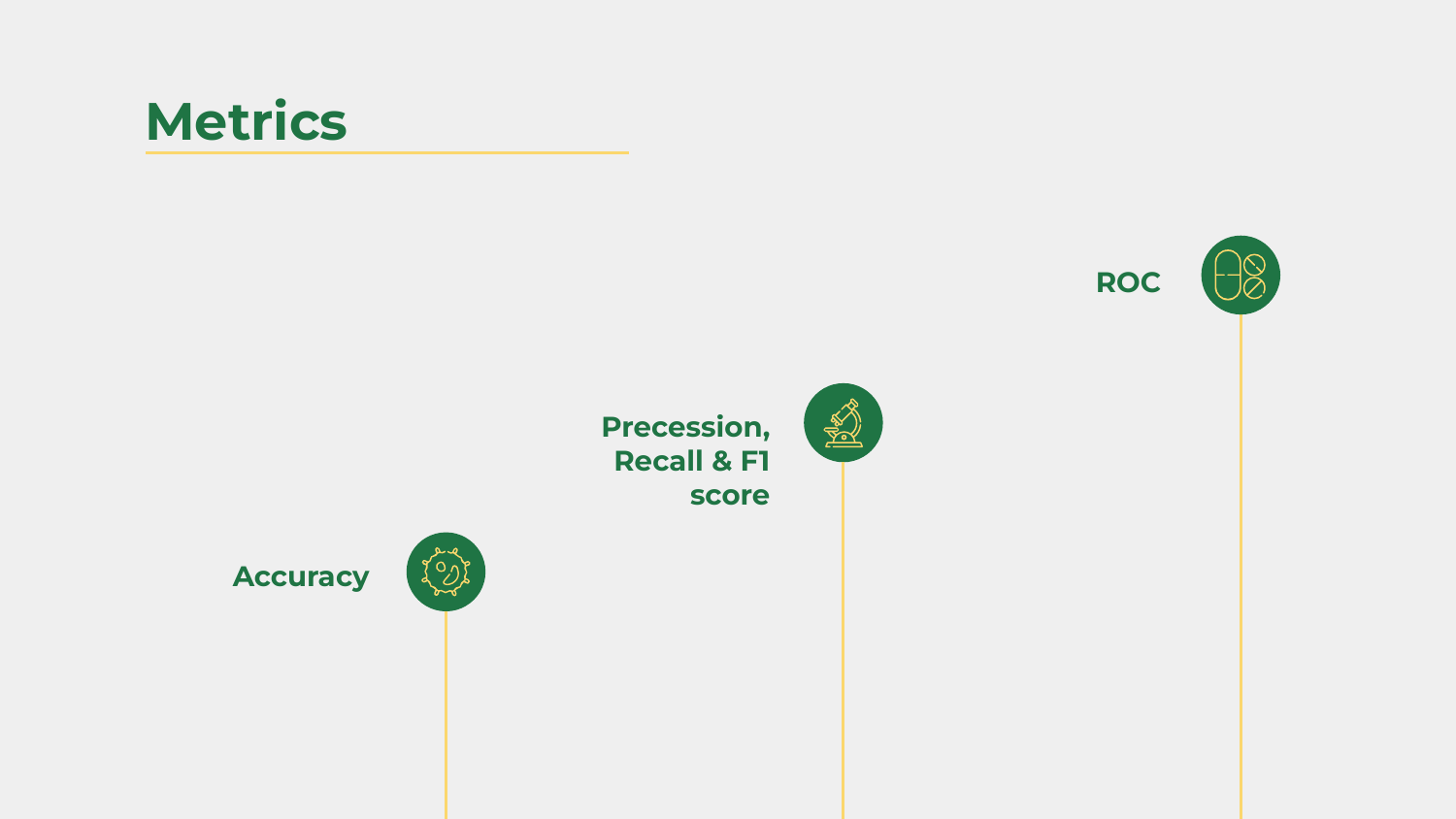

# Metrics

ROC

Precession, Recall & F1 score

Accuracy